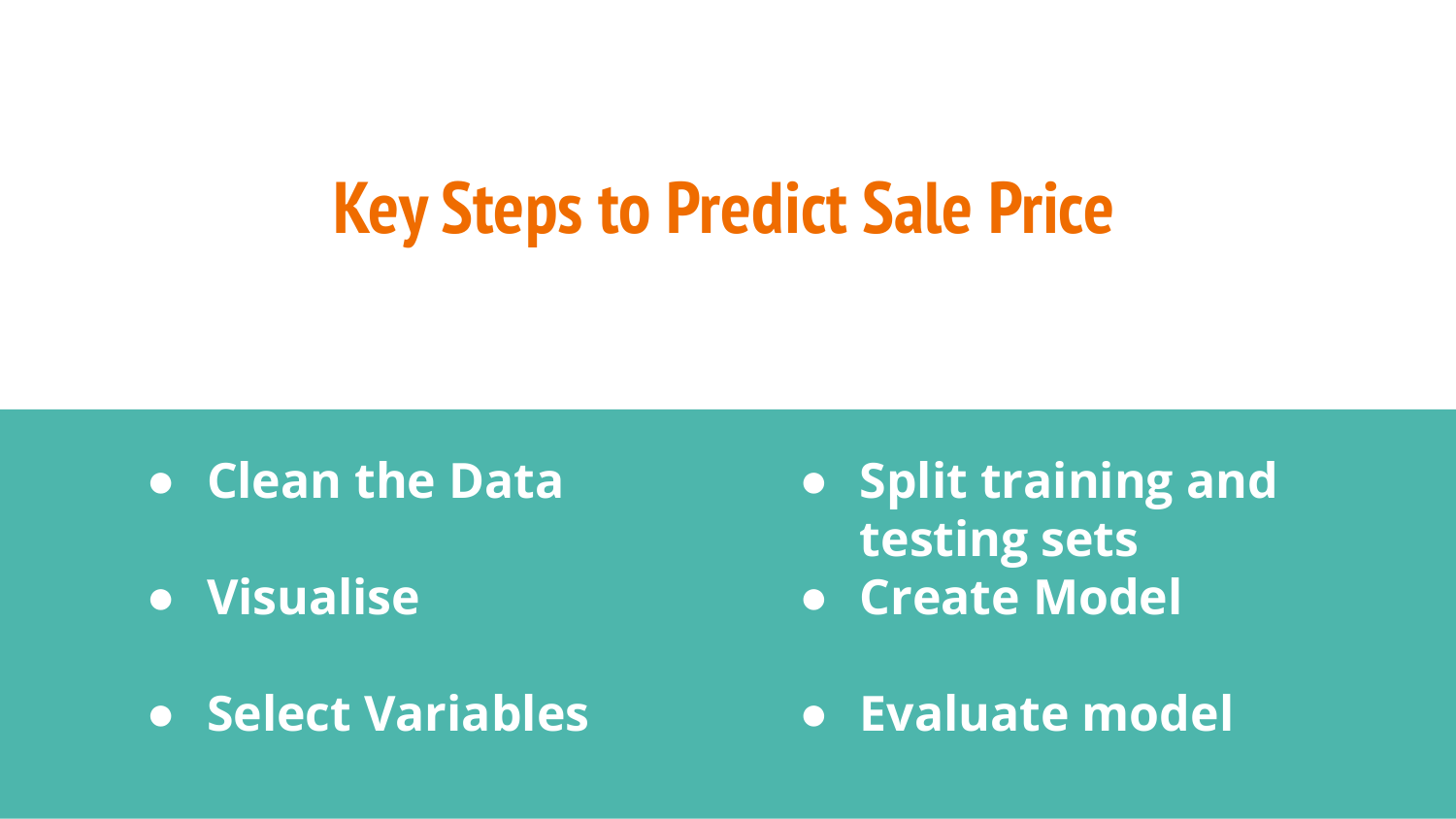

# Key Steps to Predict Sale Price
Clean the Data

Visualise

Select Variables

Split training and testing sets
Create Model

Evaluate model